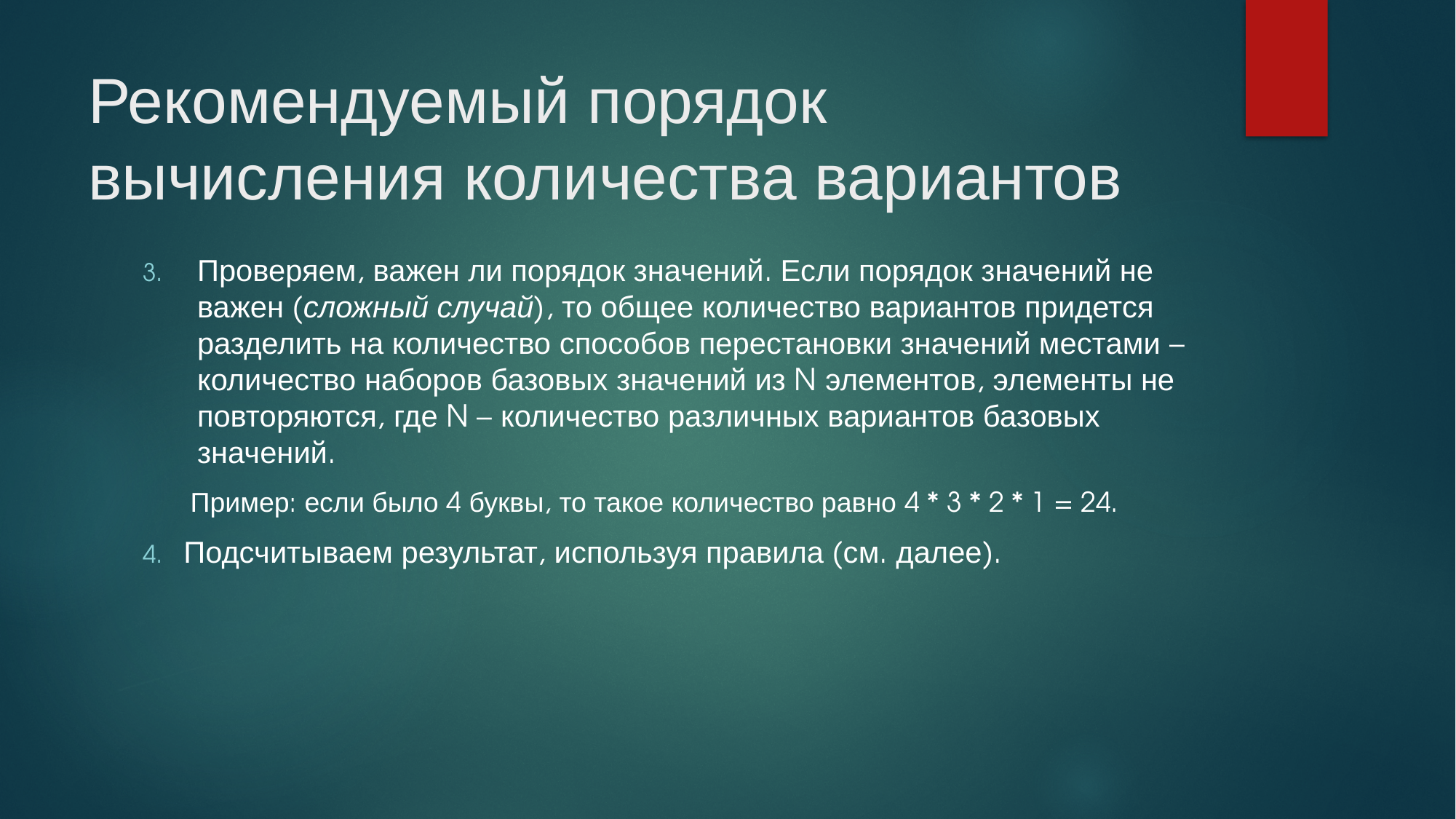

# Рекомендуемый порядок вычисления количества вариантов
Проверяем, важен ли порядок значений. Если порядок значений не важен (сложный случай), то общее количество вариантов придется разделить на количество способов перестановки значений местами – количество наборов базовых значений из N элементов, элементы не повторяются, где N – количество различных вариантов базовых значений.
Пример: если было 4 буквы, то такое количество равно 4 * 3 * 2 * 1 = 24.
Подсчитываем результат, используя правила (см. далее).